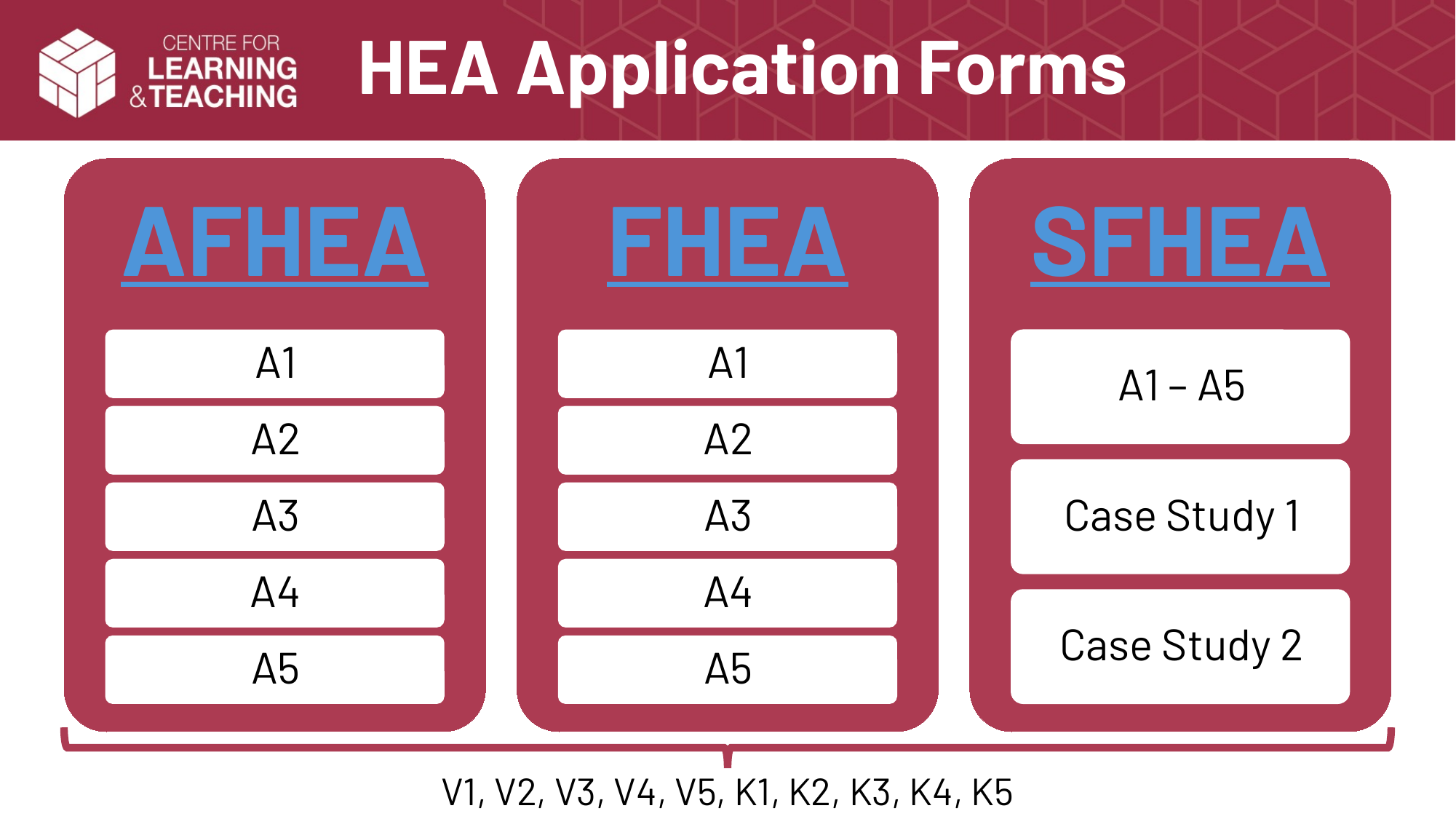

# HEA Application Forms

AFHEA
A1
A2
A3
A4
A5
FHEA
A1
A2
A3
A4
A5
SFHEA
A1 – A5
Case Study 1
Case Study 2
V1, V2, V3, V4, V5, K1, K2, K3, K4, K5